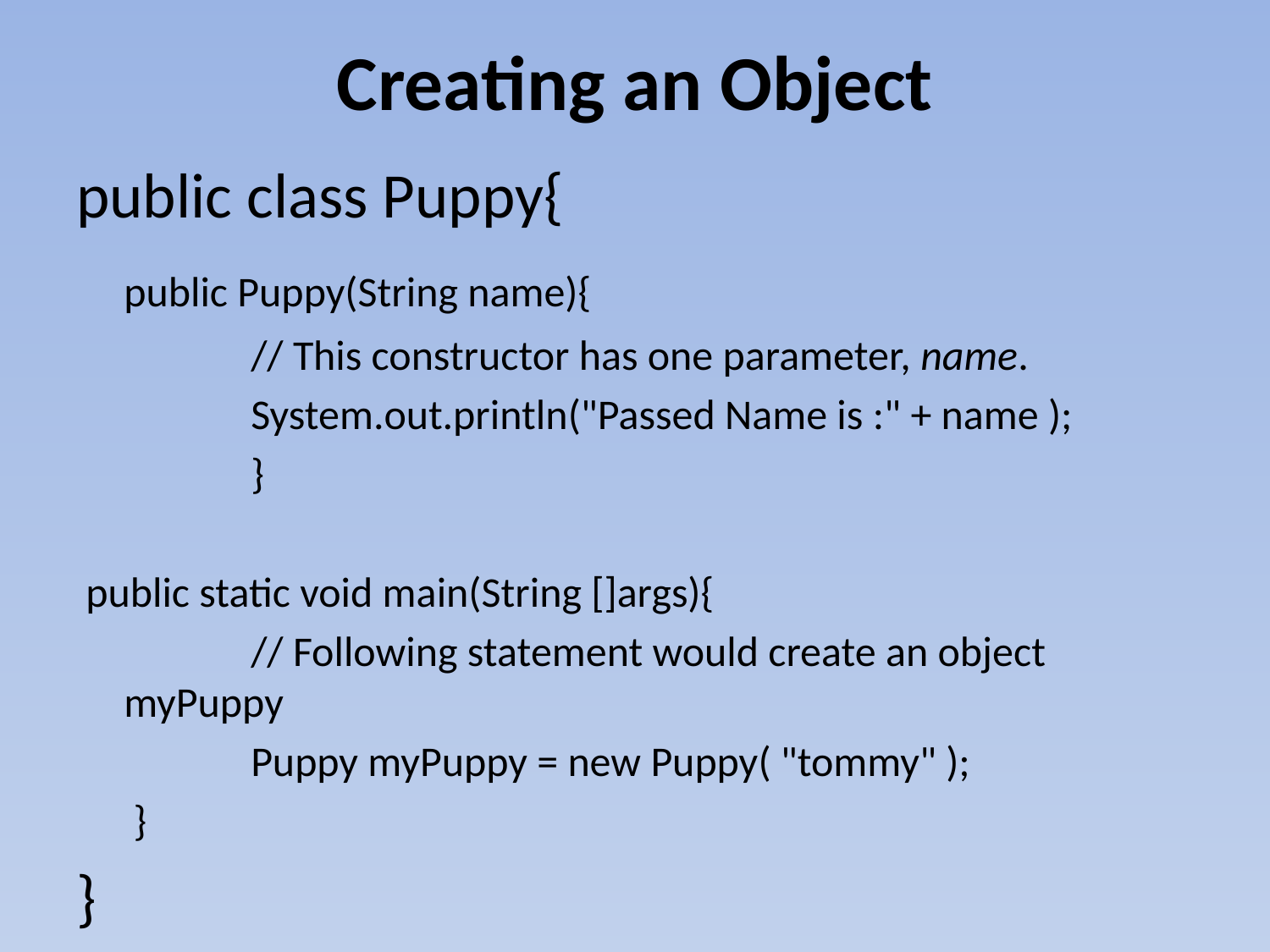

# Creating an Object
public class Puppy{
	public Puppy(String name){
		// This constructor has one parameter, name.
		System.out.println("Passed Name is :" + name );
		}

 public static void main(String []args){
		// Following statement would create an object myPuppy
		Puppy myPuppy = new Puppy( "tommy" );
	 }
}